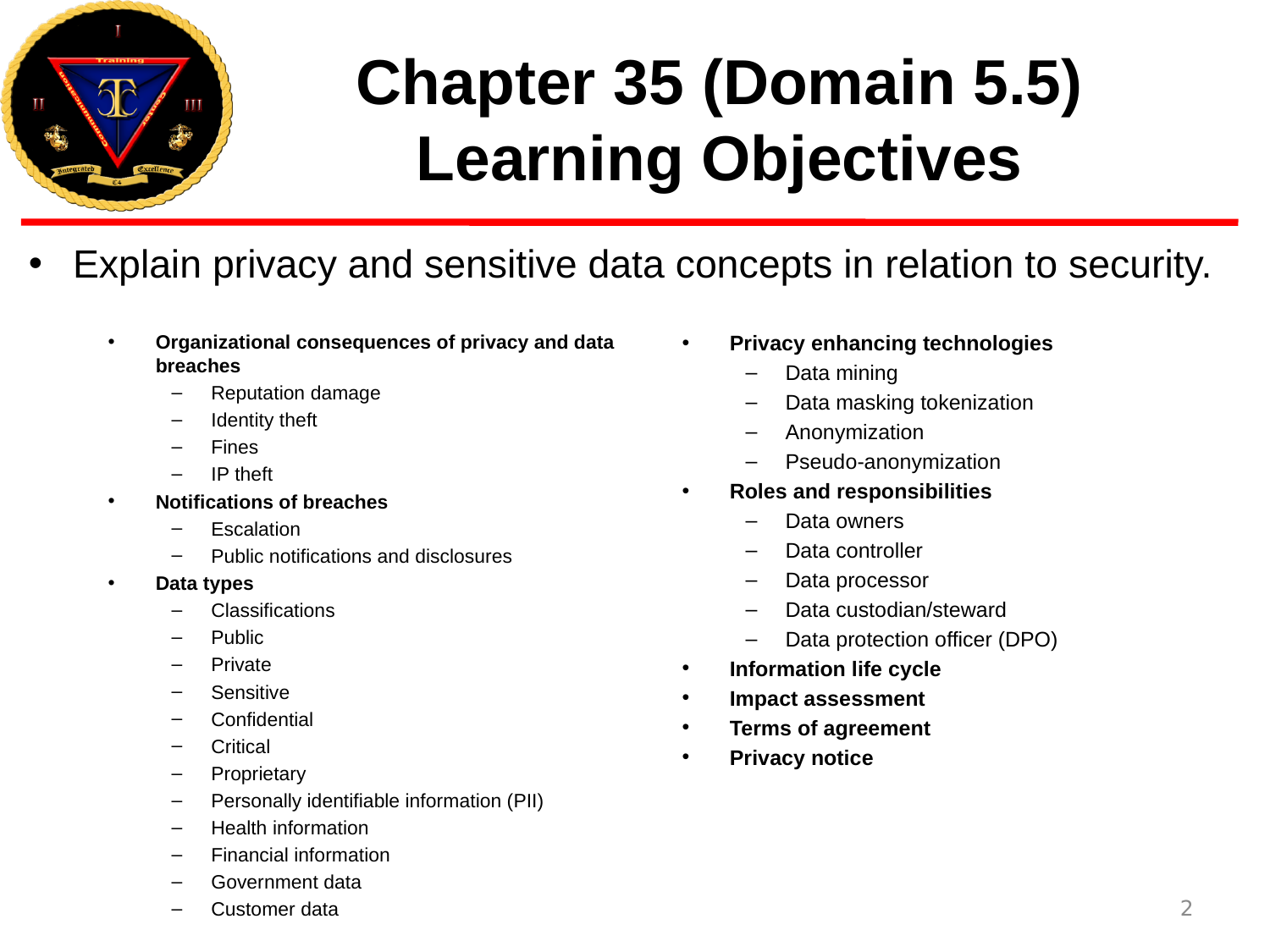

# Chapter 35 (Domain 5.5) Learning Objectives
Explain privacy and sensitive data concepts in relation to security.
Privacy enhancing technologies
Data mining
Data masking tokenization
Anonymization
Pseudo-anonymization
Roles and responsibilities
Data owners
Data controller
Data processor
Data custodian/steward
Data protection officer (DPO)
Information life cycle
Impact assessment
Terms of agreement
Privacy notice
Organizational consequences of privacy and data breaches
Reputation damage
Identity theft
Fines
IP theft
Notifications of breaches
Escalation
Public notifications and disclosures
Data types
Classifications
Public
Private
Sensitive
Confidential
Critical
Proprietary
Personally identifiable information (PII)
Health information
Financial information
Government data
Customer data
2